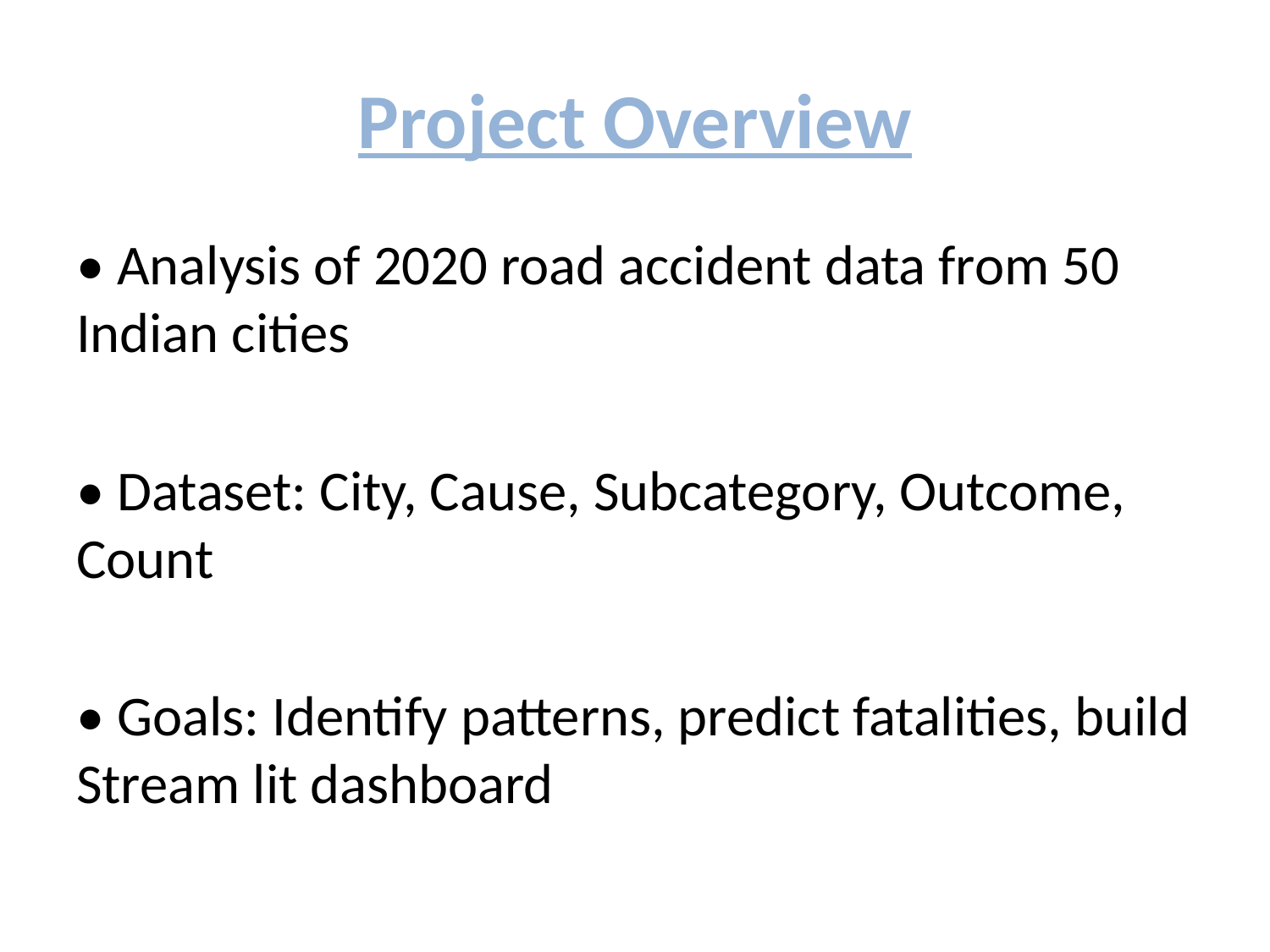

# Project Overview
• Analysis of 2020 road accident data from 50 Indian cities

• Dataset: City, Cause, Subcategory, Outcome, Count

• Goals: Identify patterns, predict fatalities, build Stream lit dashboard